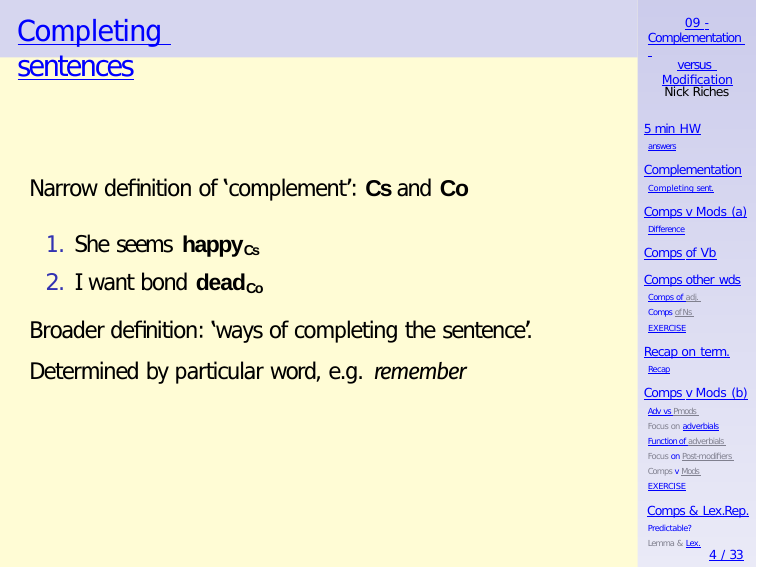

# Completing sentences
09 -
Complementation  versus  Modification
Nick Riches

5 min HW
answers
Complementation
Completing sent.
Narrow definition of ‘complement’: Cs and Co
Comps v Mods (a)
Difference
She seems happyCs
I want bond deadCo
Comps of Vb
Comps other wds
Comps of adj.  Comps of Ns  EXERCISE
Broader definition: ‘ways of completing the sentence’.  Determined by particular word, e.g. remember
Recap on term.
Recap
Comps v Mods (b)
Adv vs Pmods  Focus on adverbials
Function of adverbials  Focus on Post-modifiers  Comps v Mods  EXERCISE
Comps & Lex.Rep.
Predictable?  Lemma & Lex.
4 / 33